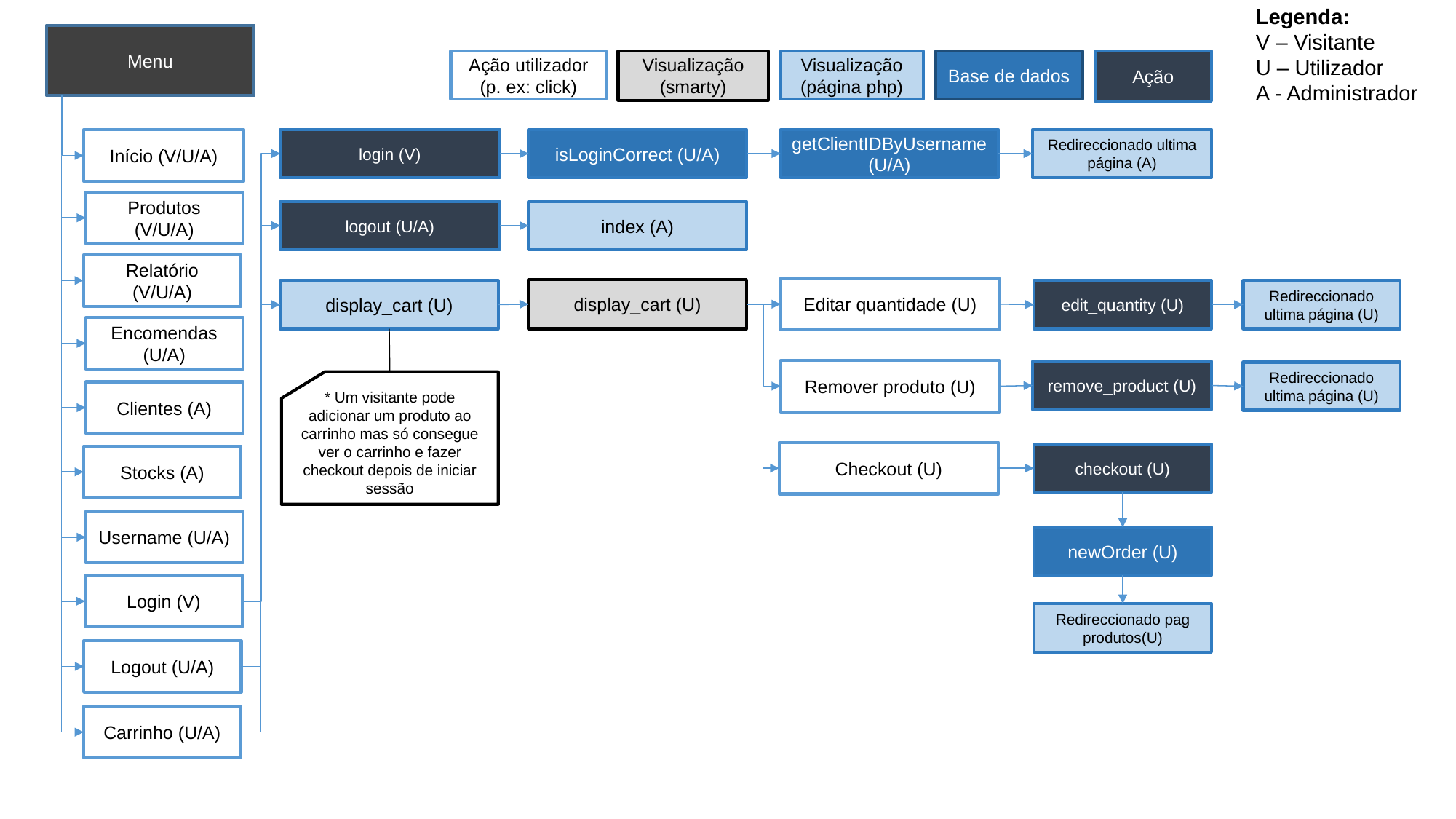

Legenda:
V – Visitante
U – Utilizador
A - Administrador
Menu
Ação utilizador (p. ex: click)
Visualização (smarty)
Visualização (página php)
Base de dados
Ação
Redireccionado ultima página (A)
login (V)
isLoginCorrect (U/A)
getClientIDByUsername (U/A)
Início (V/U/A)
Produtos (V/U/A)
logout (U/A)
index (A)
Relatório (V/U/A)
Editar quantidade (U)
display_cart (U)
display_cart (U)
edit_quantity (U)
Redireccionado ultima página (U)
Encomendas (U/A)
Remover produto (U)
remove_product (U)
Redireccionado ultima página (U)
* Um visitante pode adicionar um produto ao carrinho mas só consegue ver o carrinho e fazer checkout depois de iniciar sessão
Clientes (A)
Checkout (U)
checkout (U)
Stocks (A)
Username (U/A)
newOrder (U)
Login (V)
Redireccionado pag produtos(U)
Logout (U/A)
Carrinho (U/A)